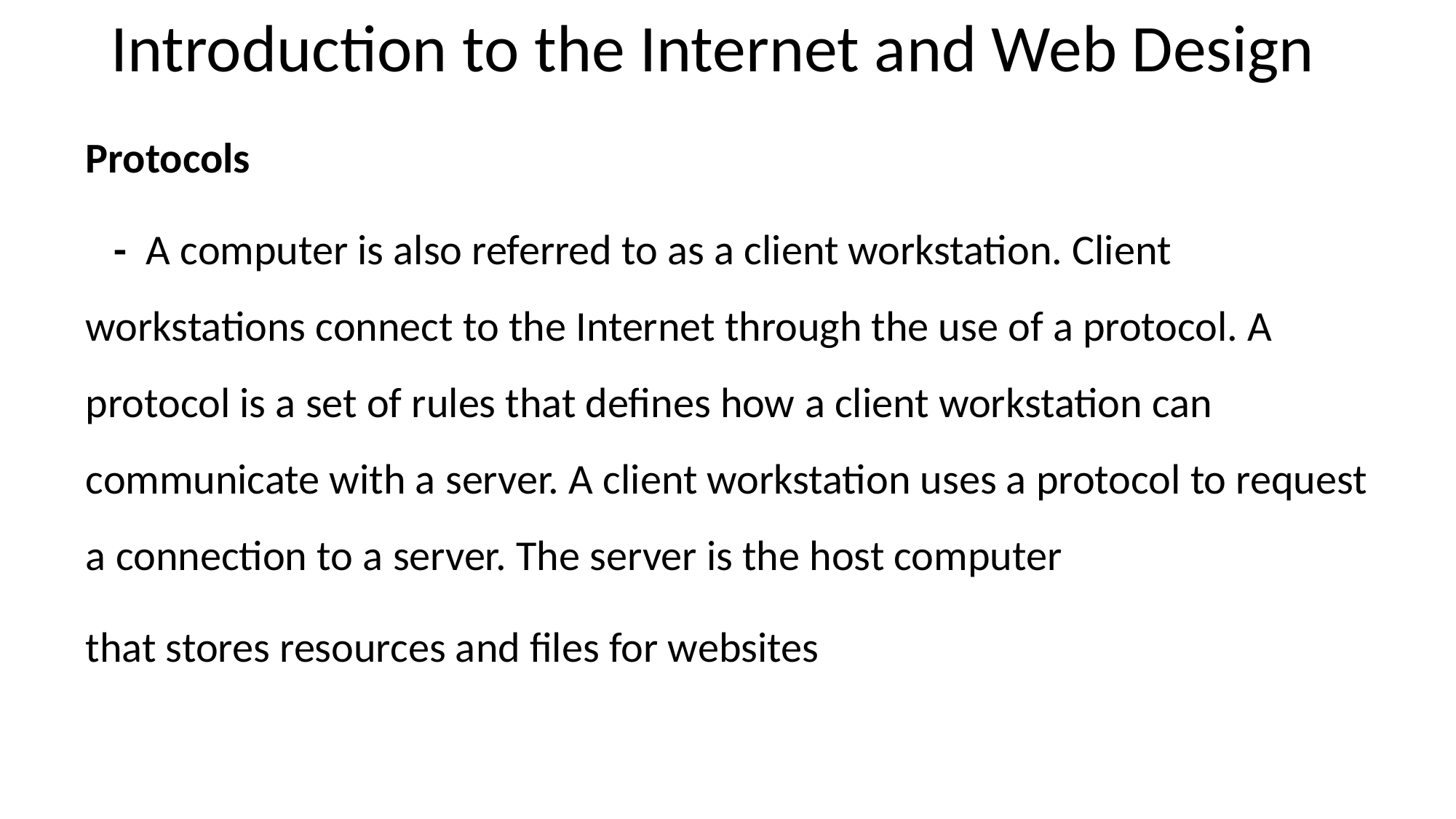

# Introduction to the Internet and Web Design
Protocols
-  A computer is also referred to as a client workstation. Client workstations connect to the Internet through the use of a protocol. A protocol is a set of rules that defines how a client workstation can communicate with a server. A client workstation uses a protocol to request a connection to a server. The server is the host computer
that stores resources and files for websites